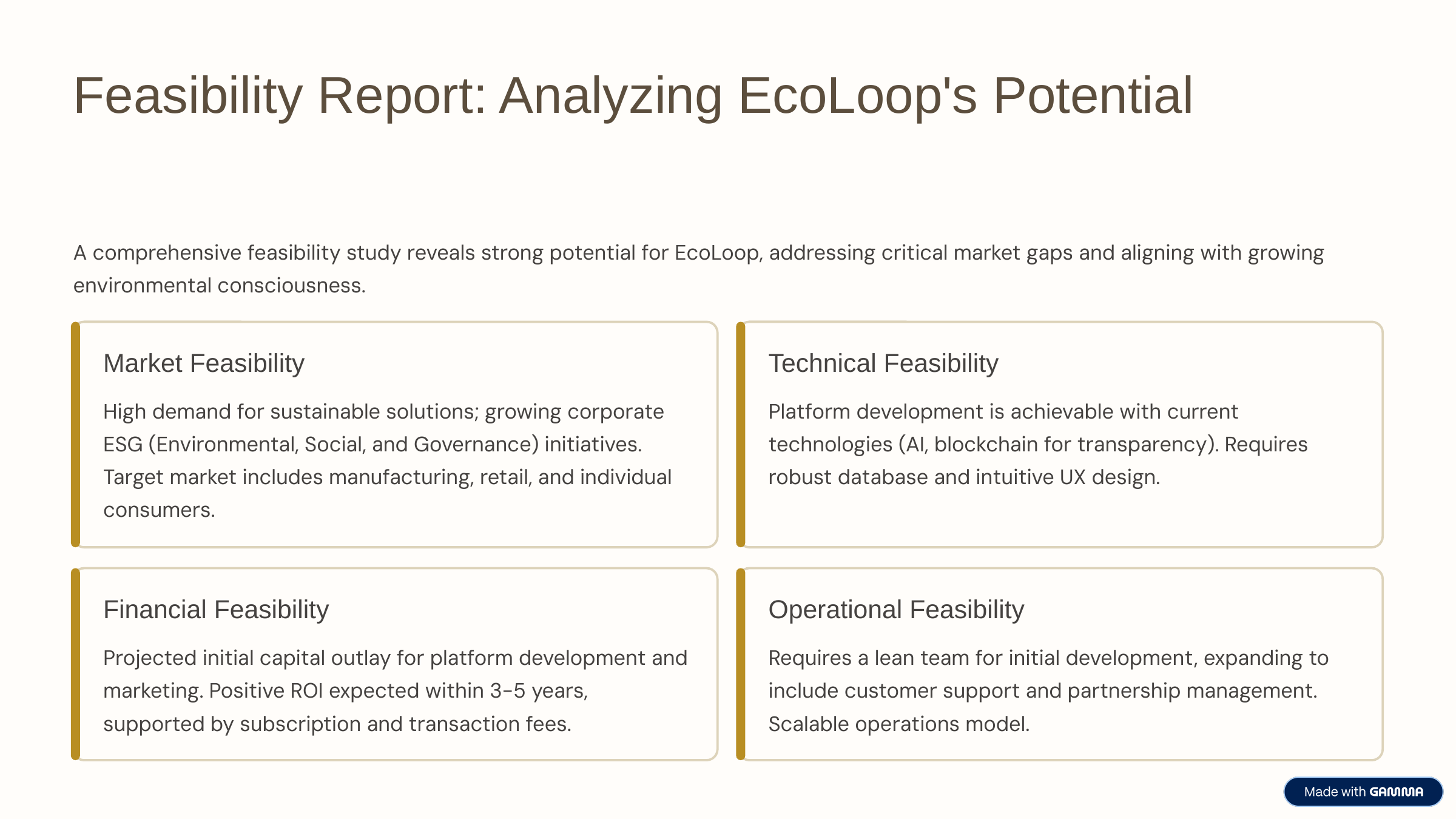

Feasibility Report: Analyzing EcoLoop's Potential
A comprehensive feasibility study reveals strong potential for EcoLoop, addressing critical market gaps and aligning with growing environmental consciousness.

Market Feasibility
Technical Feasibility
High demand for sustainable solutions; growing corporate ESG (Environmental, Social, and Governance) initiatives. Target market includes manufacturing, retail, and individual consumers.
Platform development is achievable with current technologies (AI, blockchain for transparency). Requires robust database and intuitive UX design.

Financial Feasibility
Operational Feasibility
Projected initial capital outlay for platform development and marketing. Positive ROI expected within 3-5 years, supported by subscription and transaction fees.
Requires a lean team for initial development, expanding to include customer support and partnership management. Scalable operations model.